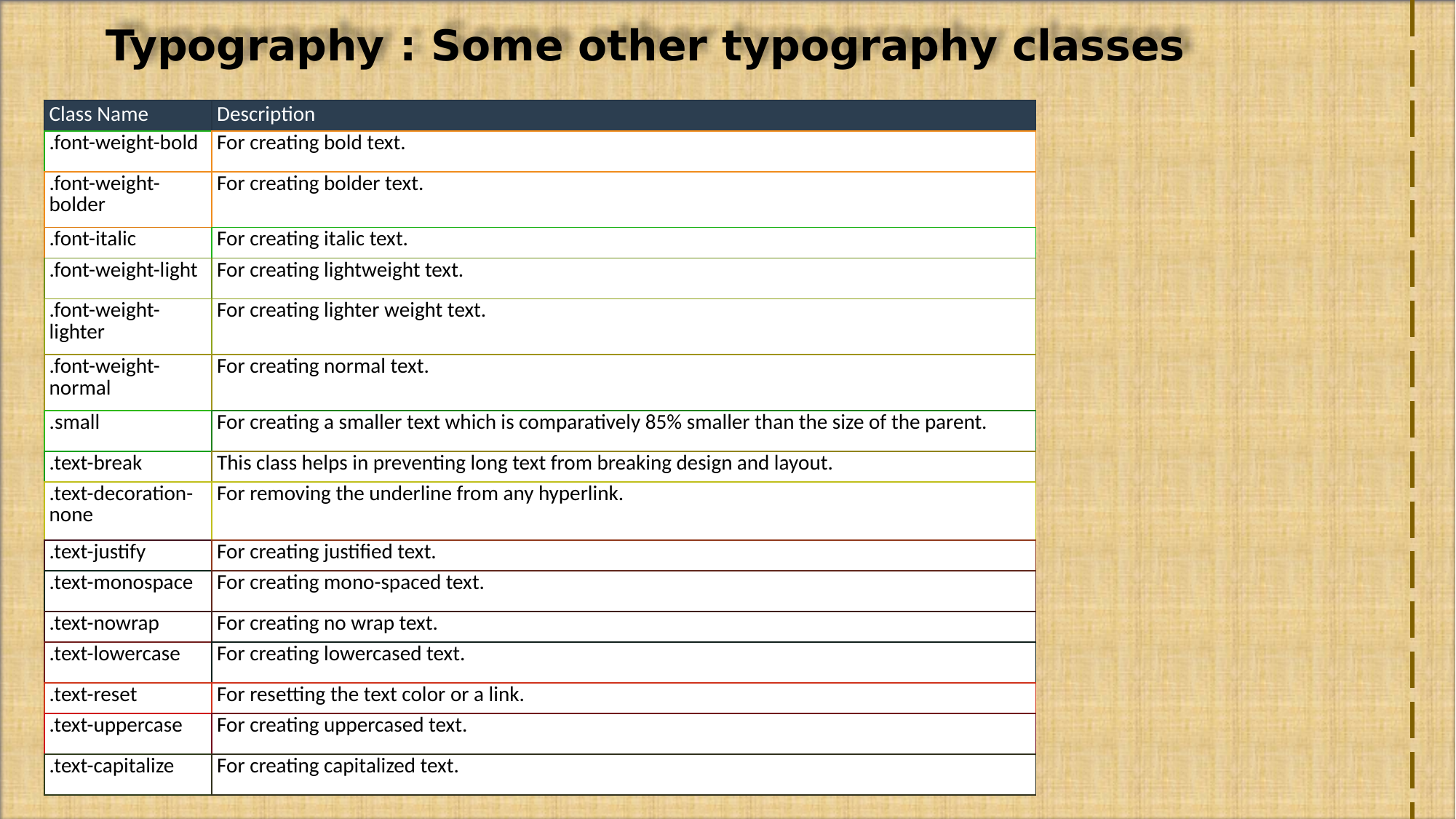

Typography : Some other typography classes
| Class Name | Description |
| --- | --- |
| .font-weight-bold | For creating bold text. |
| .font-weight-bolder | For creating bolder text. |
| .font-italic | For creating italic text. |
| .font-weight-light | For creating lightweight text. |
| .font-weight-lighter | For creating lighter weight text. |
| .font-weight-normal | For creating normal text. |
| .small | For creating a smaller text which is comparatively 85% smaller than the size of the parent. |
| .text-break | This class helps in preventing long text from breaking design and layout. |
| .text-decoration-none | For removing the underline from any hyperlink. |
| .text-justify | For creating justified text. |
| .text-monospace | For creating mono-spaced text. |
| .text-nowrap | For creating no wrap text. |
| .text-lowercase | For creating lowercased text. |
| .text-reset | For resetting the text color or a link. |
| .text-uppercase | For creating uppercased text. |
| .text-capitalize | For creating capitalized text. |